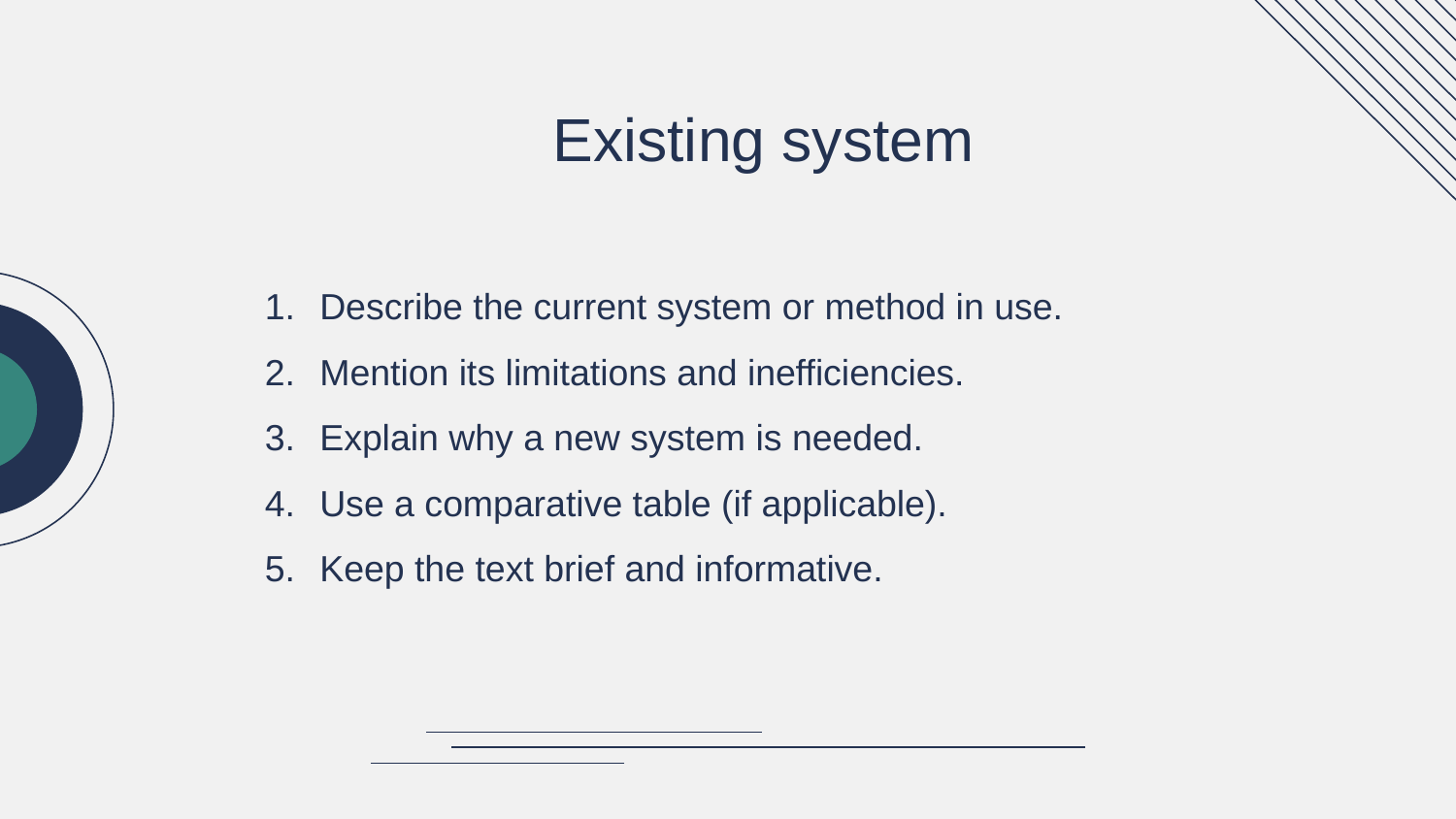

# Existing system
Describe the current system or method in use.
Mention its limitations and inefficiencies.
Explain why a new system is needed.
Use a comparative table (if applicable).
Keep the text brief and informative.